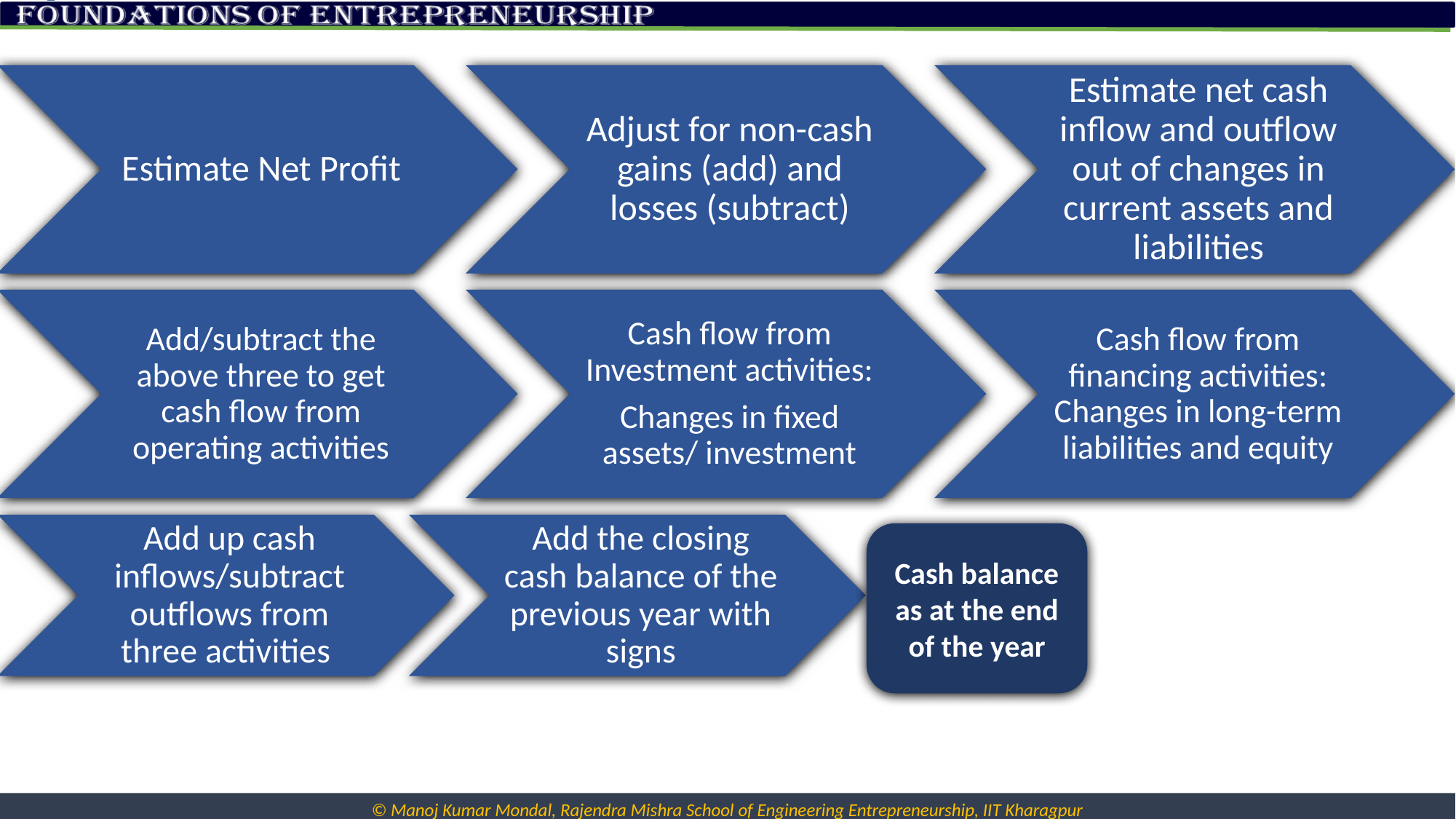

Estimate Net Profit
Adjust for non-cash gains (add) and losses (subtract)
Estimate net cash inflow and outflow out of changes in current assets and liabilities
Add/subtract the above three to get cash flow from operating activities
Cash flow from Investment activities:
Changes in fixed assets/ investment
Cash flow from financing activities: Changes in long-term liabilities and equity
Add up cash inflows/subtract outflows from three activities
Add the closing cash balance of the previous year with signs
Cash balance as at the end of the year